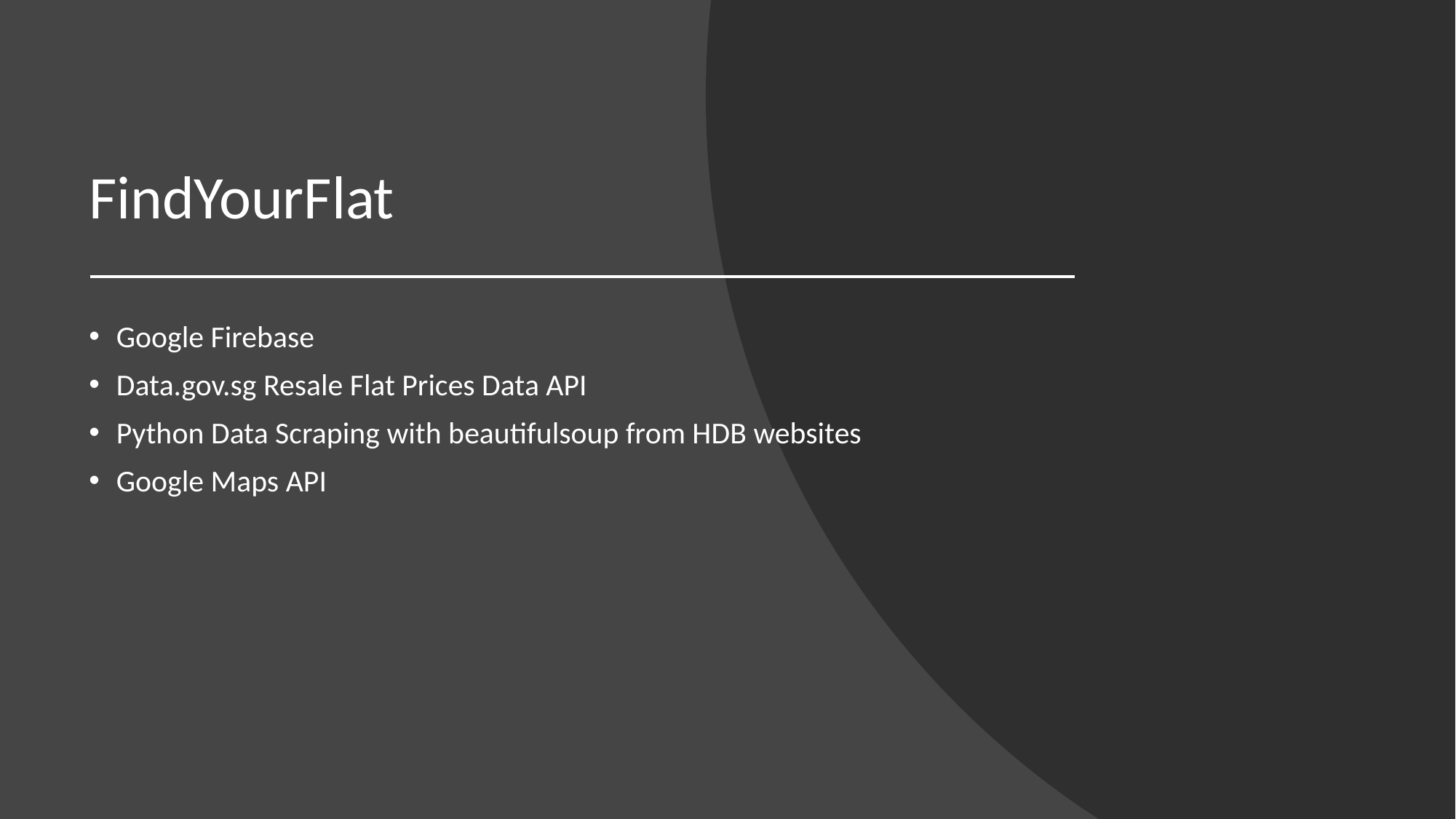

# FindYourFlat
Google Firebase
Data.gov.sg Resale Flat Prices Data API
Python Data Scraping with beautifulsoup from HDB websites
Google Maps API